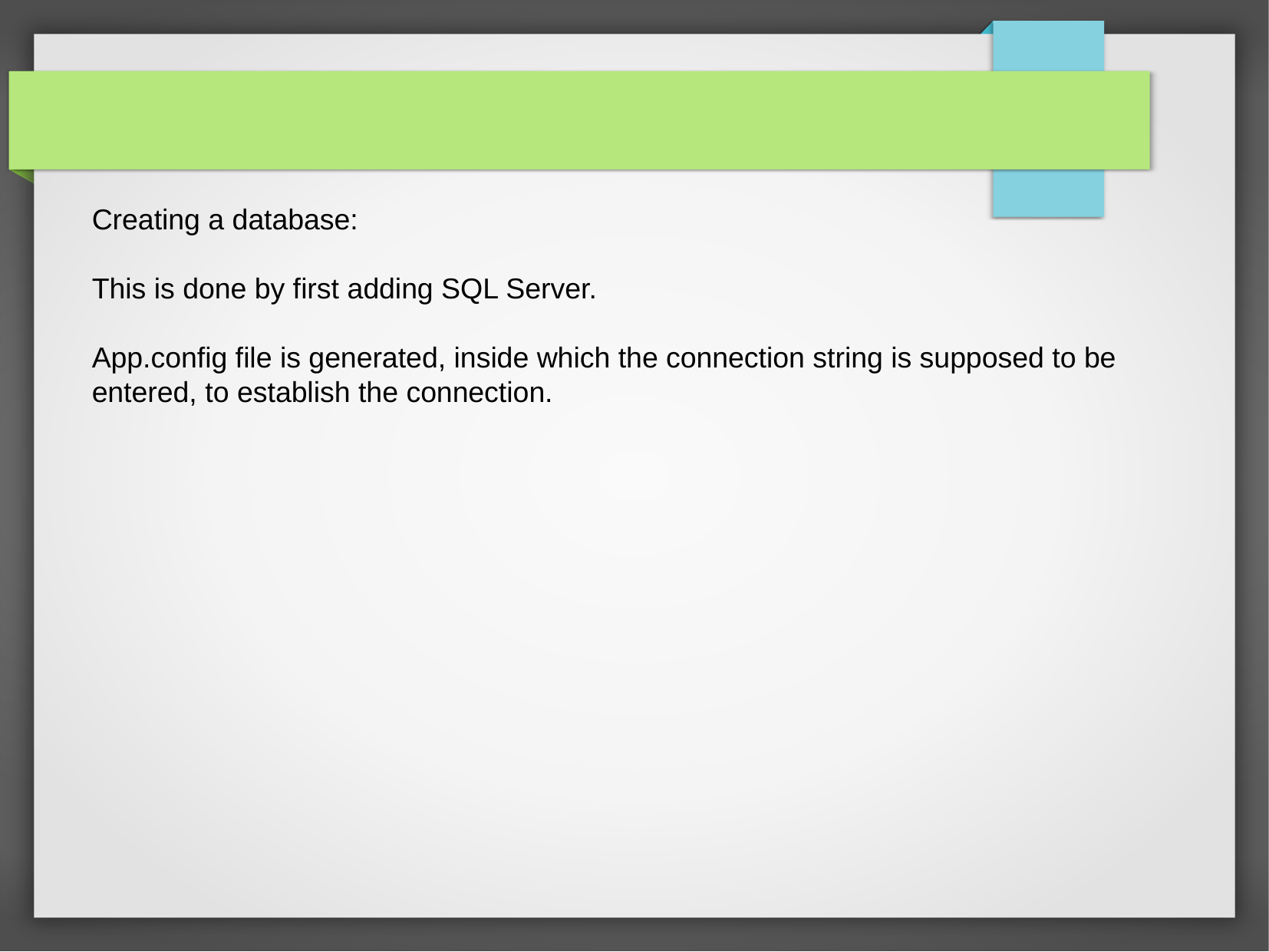

Creating a database:

This is done by first adding SQL Server.

App.config file is generated, inside which the connection string is supposed to be entered, to establish the connection.